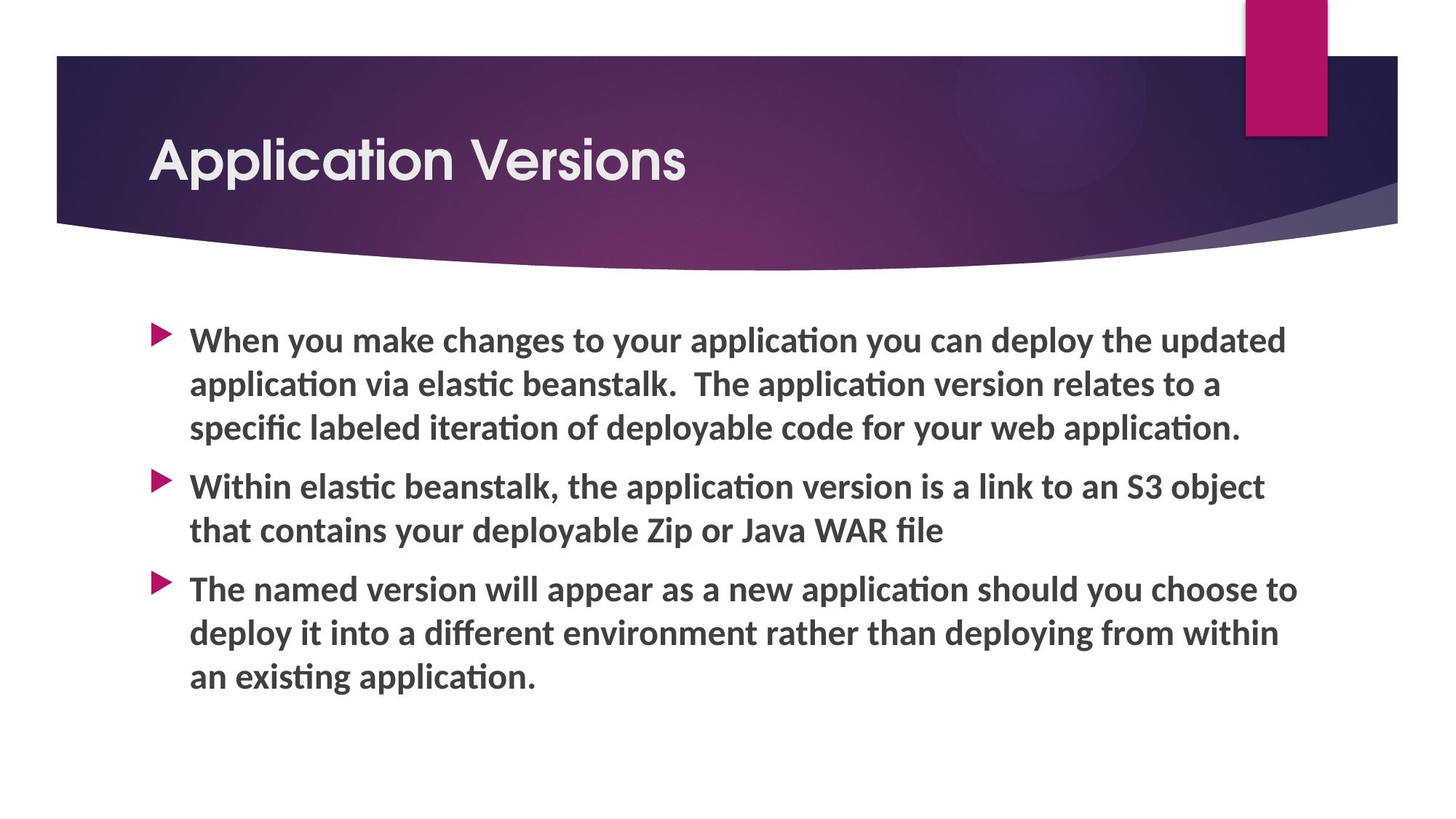

# Application Versions
When you make changes to your application you can deploy the updated application via elastic beanstalk.  The application version relates to a specific labeled iteration of deployable code for your web application.
Within elastic beanstalk, the application version is a link to an S3 object that contains your deployable Zip or Java WAR file
The named version will appear as a new application should you choose to deploy it into a different environment rather than deploying from within an existing application.